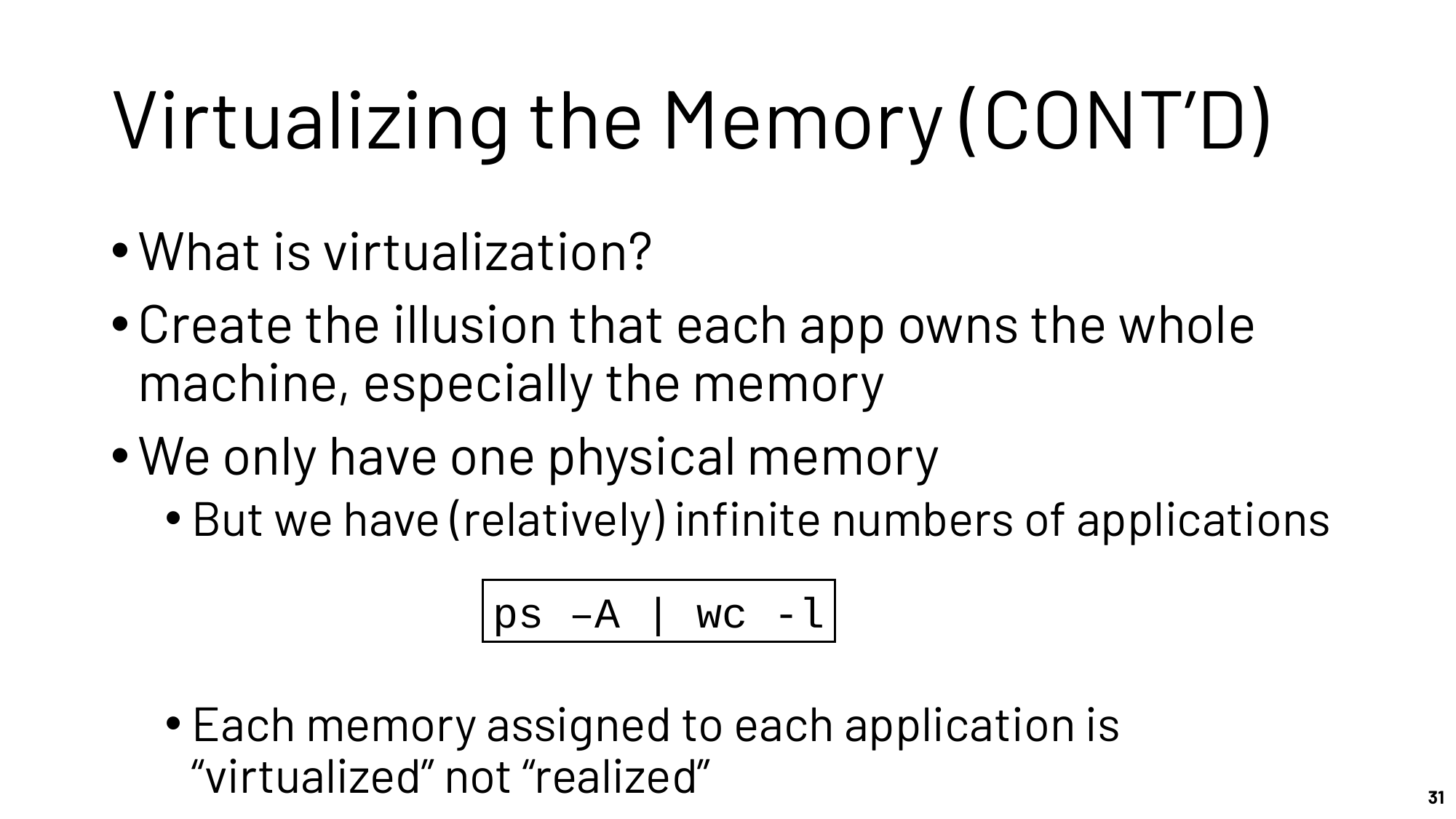

# Virtualizing the Memory (CONT’D)
What is virtualization?
Create the illusion that each app owns the whole machine, especially the memory
We only have one physical memory
But we have (relatively) infinite numbers of applications

Each memory assigned to each application is “virtualized” not “realized”
ps –A | wc -l
31